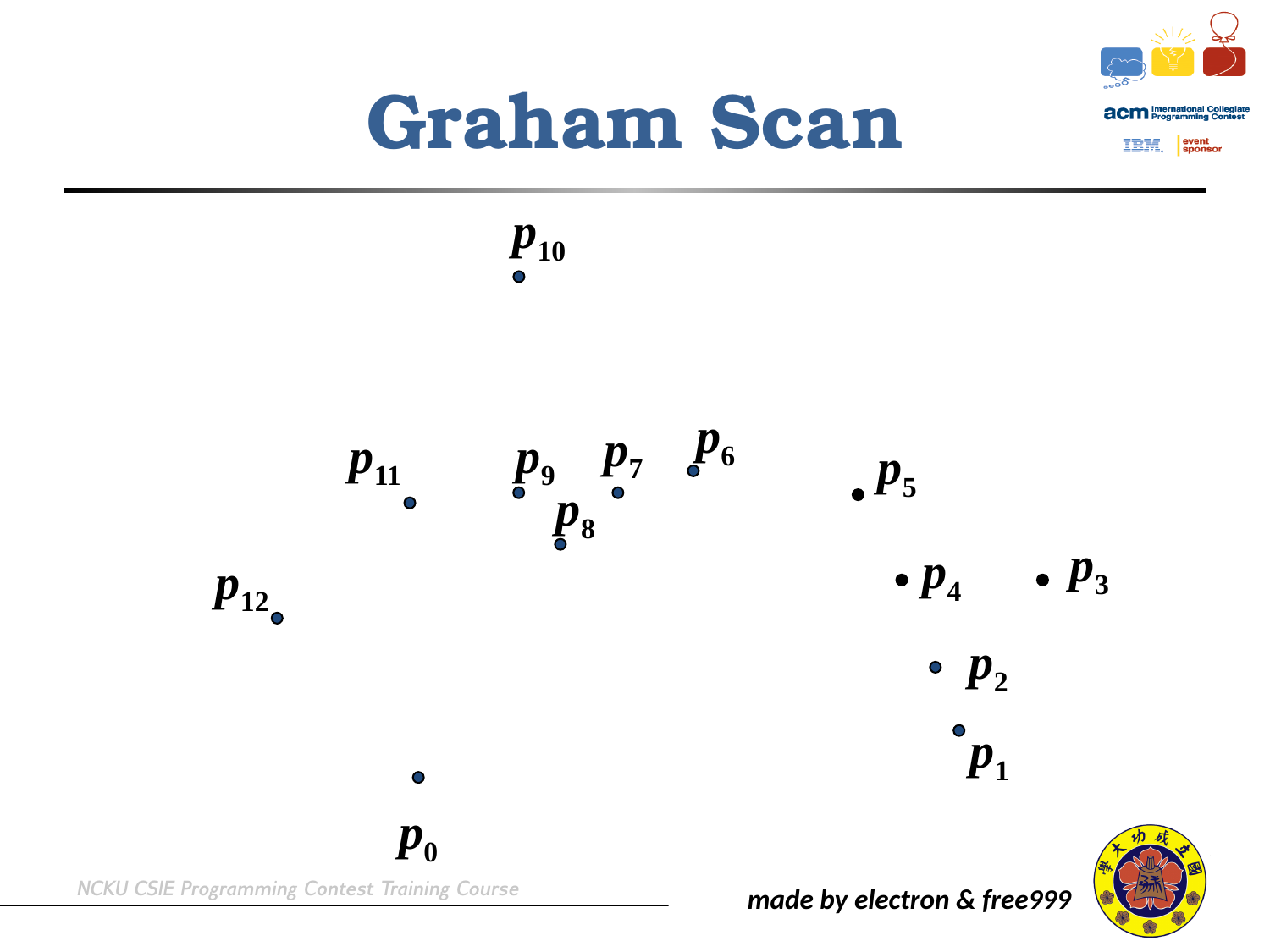

# Graham Scan
p10

p6
p7
p11
p9
p5

p8

p3
p4

p12

p2

p1

p0
NCKU CSIE Programming Contest Training Course